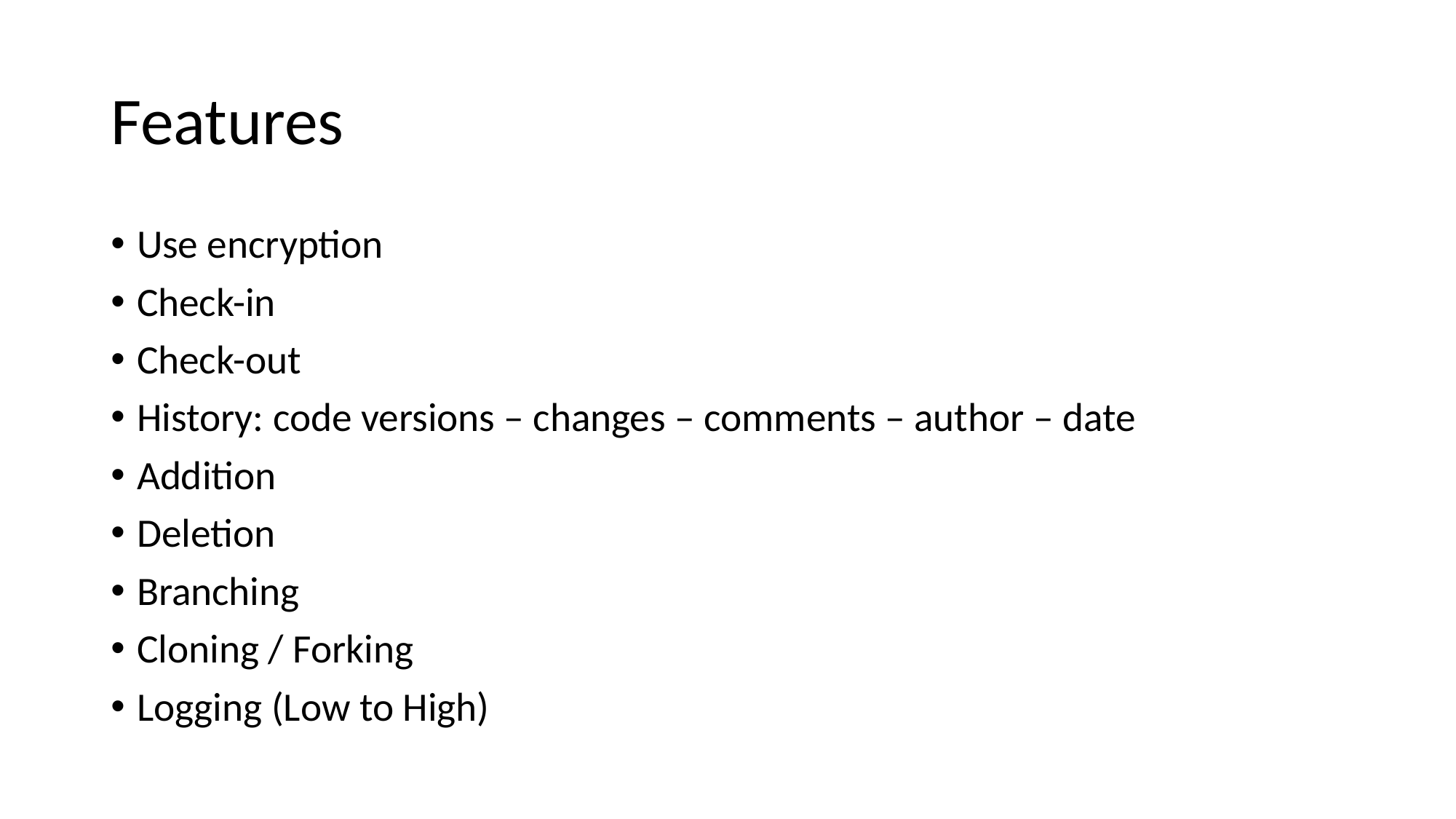

# Features
Use encryption
Check-in
Check-out
History: code versions – changes – comments – author – date
Addition
Deletion
Branching
Cloning / Forking
Logging (Low to High)